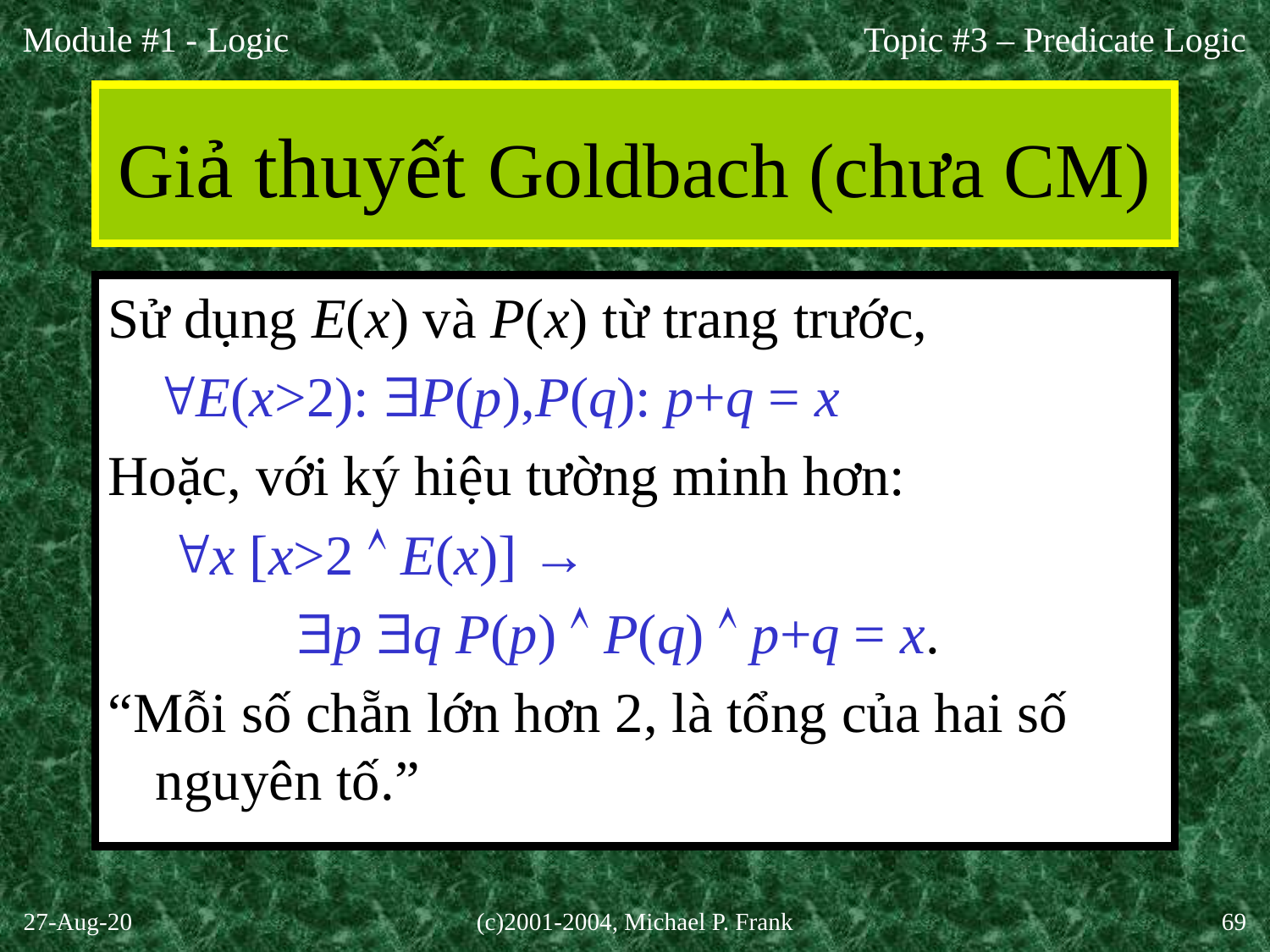

Topic #3 – Predicate Logic
# Giả thuyết Goldbach (chưa CM)
Sử dụng E(x) và P(x) từ trang trước,
	∀E(x>2): ∃P(p),P(q): p+q = x
Hoặc, với ký hiệu tường minh hơn:
	 ∀x [x>2 ∧ E(x)] →
		 ∃p ∃q P(p) ∧ P(q) ∧ p+q = x.
“Mỗi số chẵn lớn hơn 2, là tổng của hai số nguyên tố.”
27-Aug-20
(c)2001-2004, Michael P. Frank
69